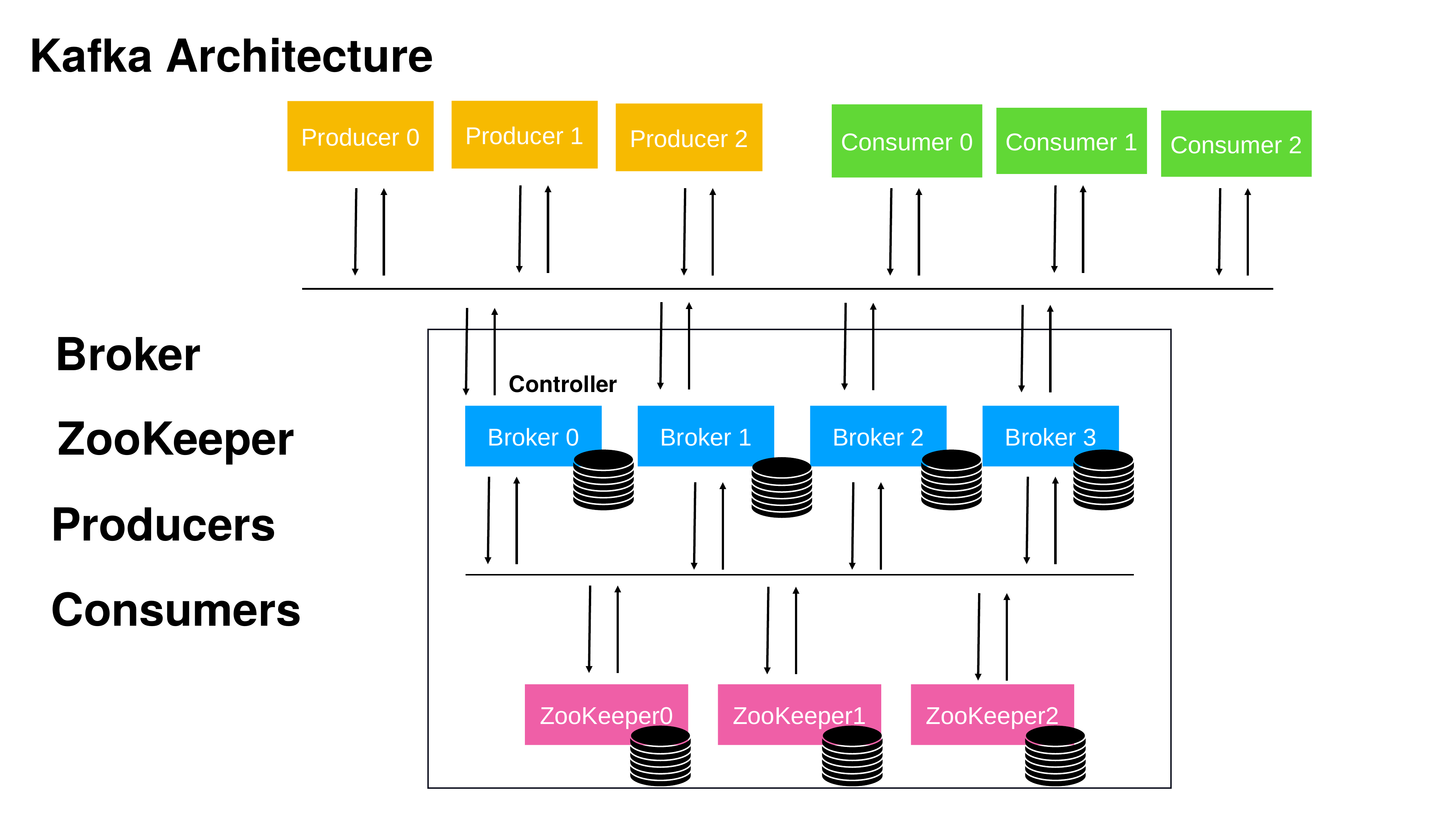

Kafka Architecture
Producer 1
Producer 0
Producer 2
Consumer 0
Consumer 1
Consumer 2

Broker

Controller
Broker 0
Broker 1
Broker 2
Broker 3
ZooKeeper

Producers

Consumers

ZooKeeper0
ZooKeeper1
ZooKeeper2